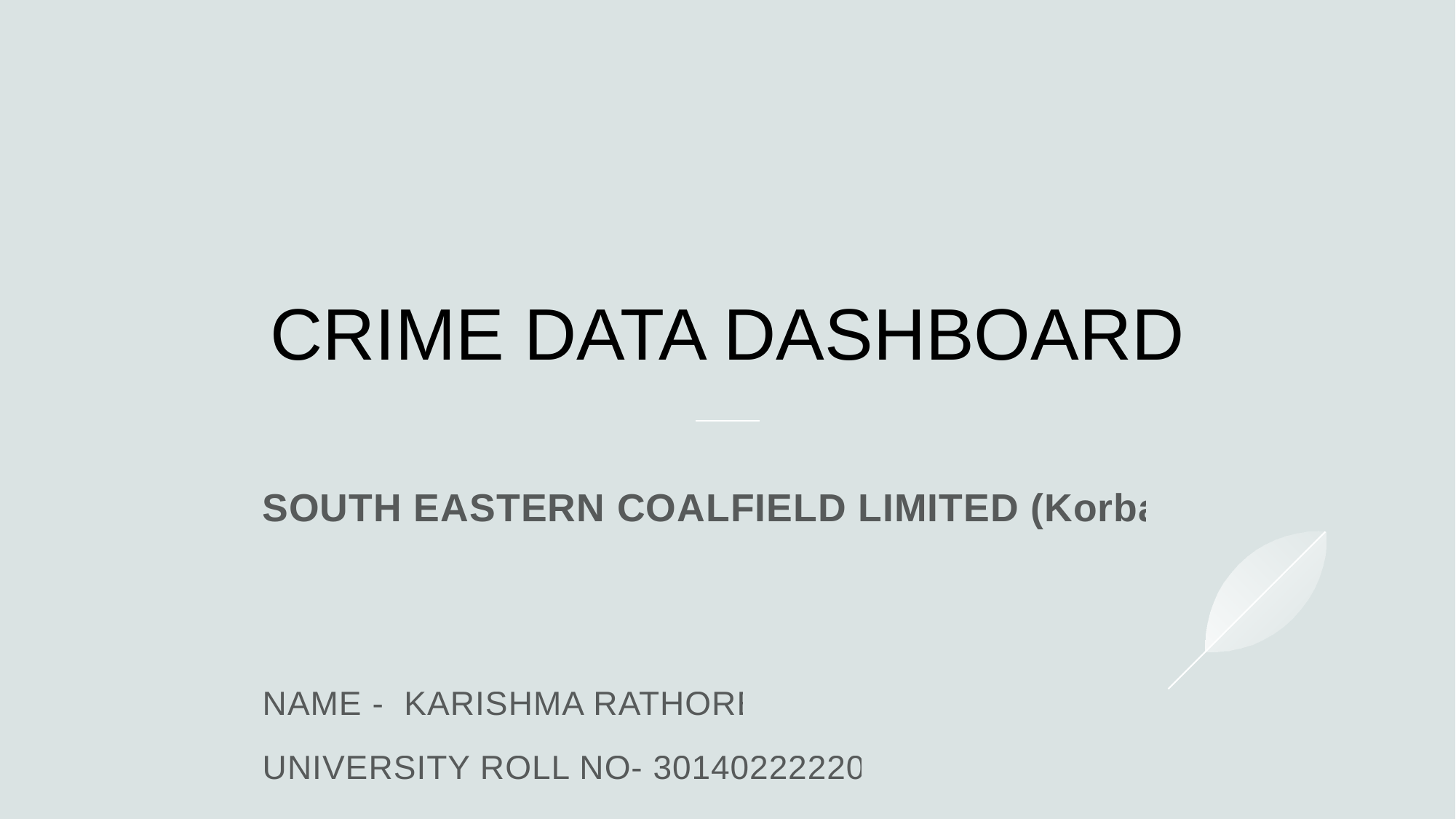

# CRIME DATA DASHBOARD
SOUTH EASTERN COALFIELD LIMITED (Korba)

NAME -  KARISHMA RATHORE
UNIVERSITY ROLL NO- 301402222203